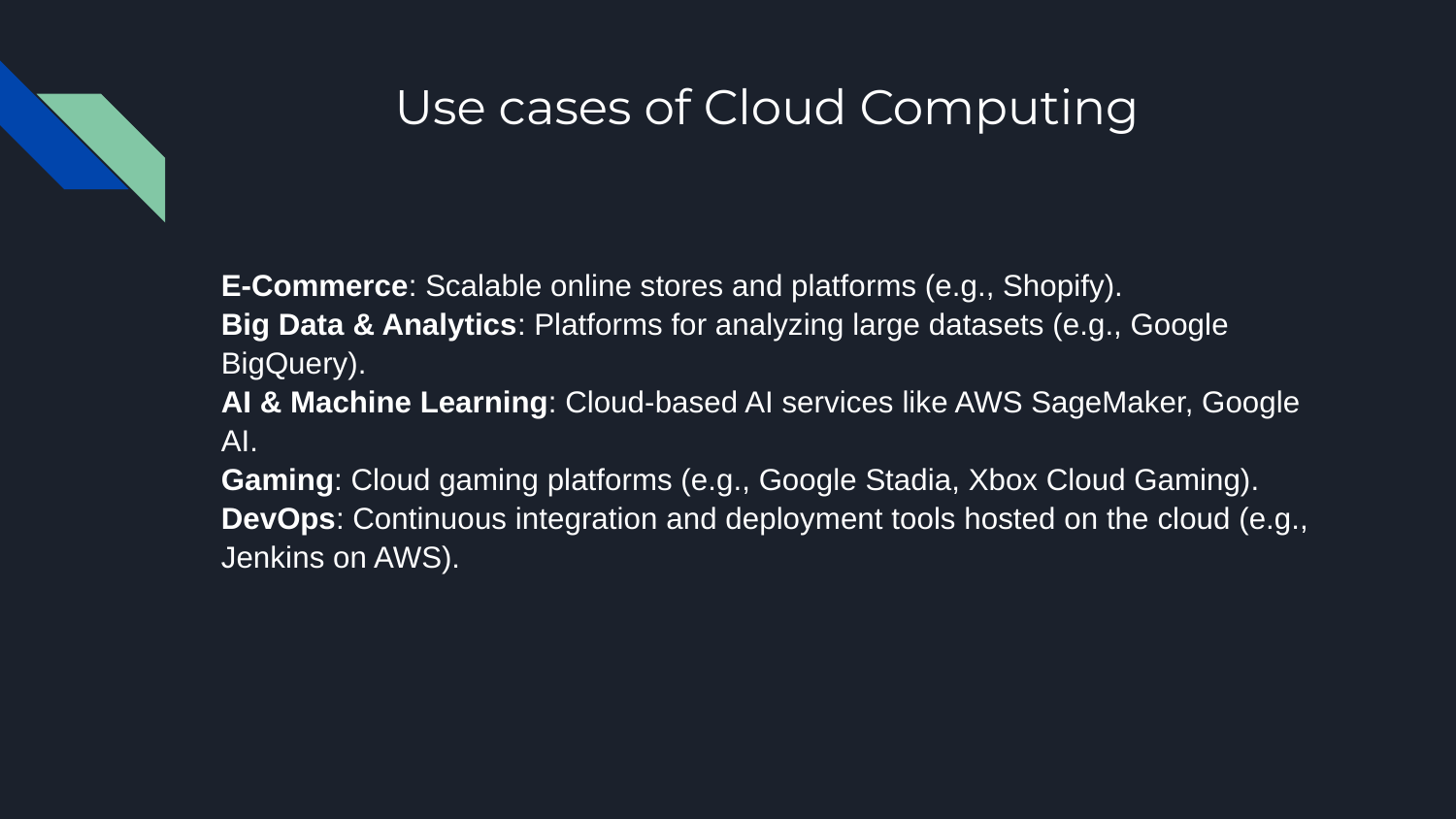

# Use cases of Cloud Computing
E-Commerce: Scalable online stores and platforms (e.g., Shopify).
Big Data & Analytics: Platforms for analyzing large datasets (e.g., Google BigQuery).
AI & Machine Learning: Cloud-based AI services like AWS SageMaker, Google AI.
Gaming: Cloud gaming platforms (e.g., Google Stadia, Xbox Cloud Gaming).
DevOps: Continuous integration and deployment tools hosted on the cloud (e.g., Jenkins on AWS).